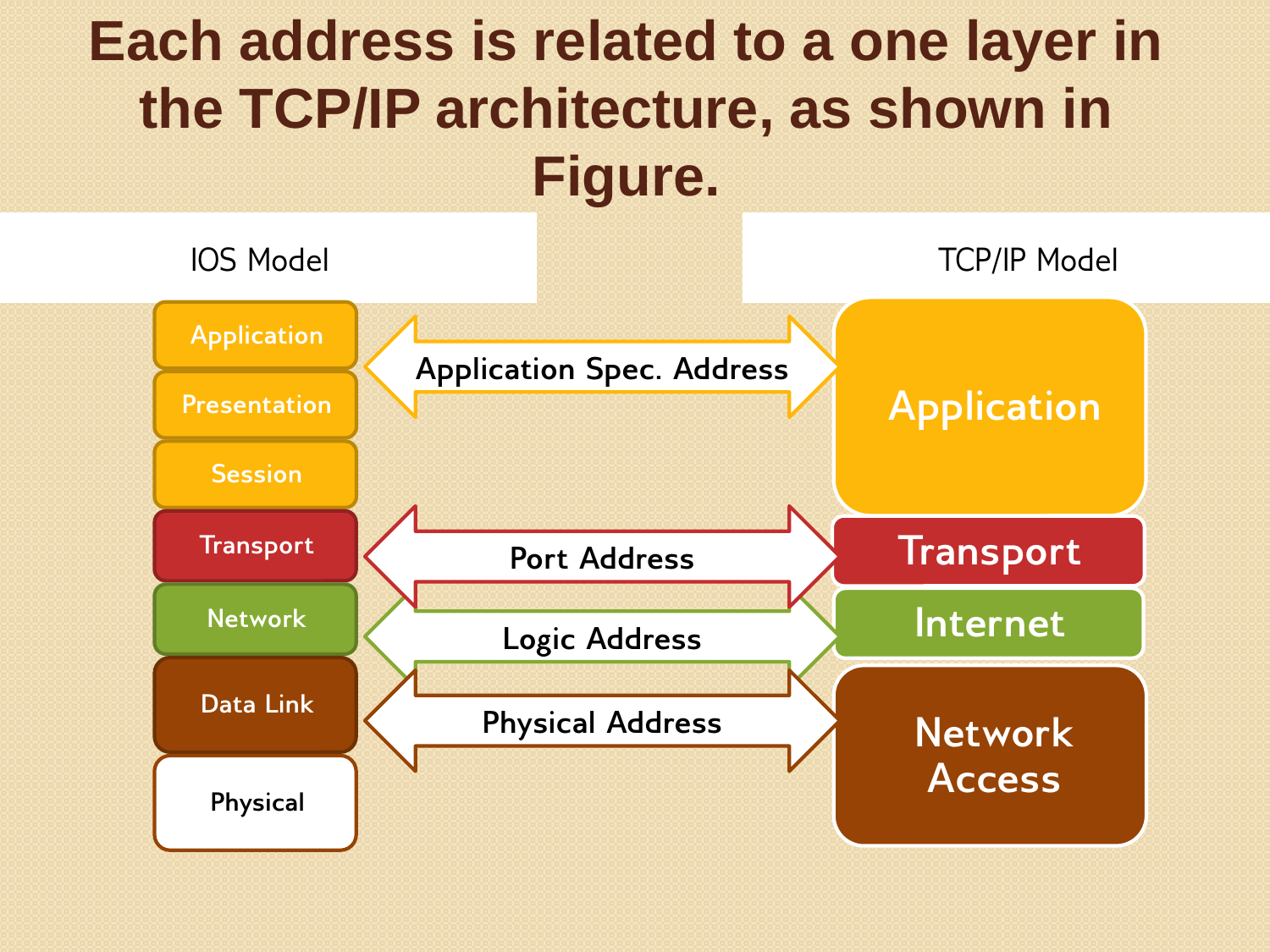

# Each address is related to a one layer in the TCP/IP architecture, as shown in Figure.
IOS Model
TCP/IP Model
Application
Transport
Internet
Network Access
Application
Presentation
Session
Transport
Network
Data Link
Physical
Application Spec. Address
Port Address
Logic Address
Physical Address